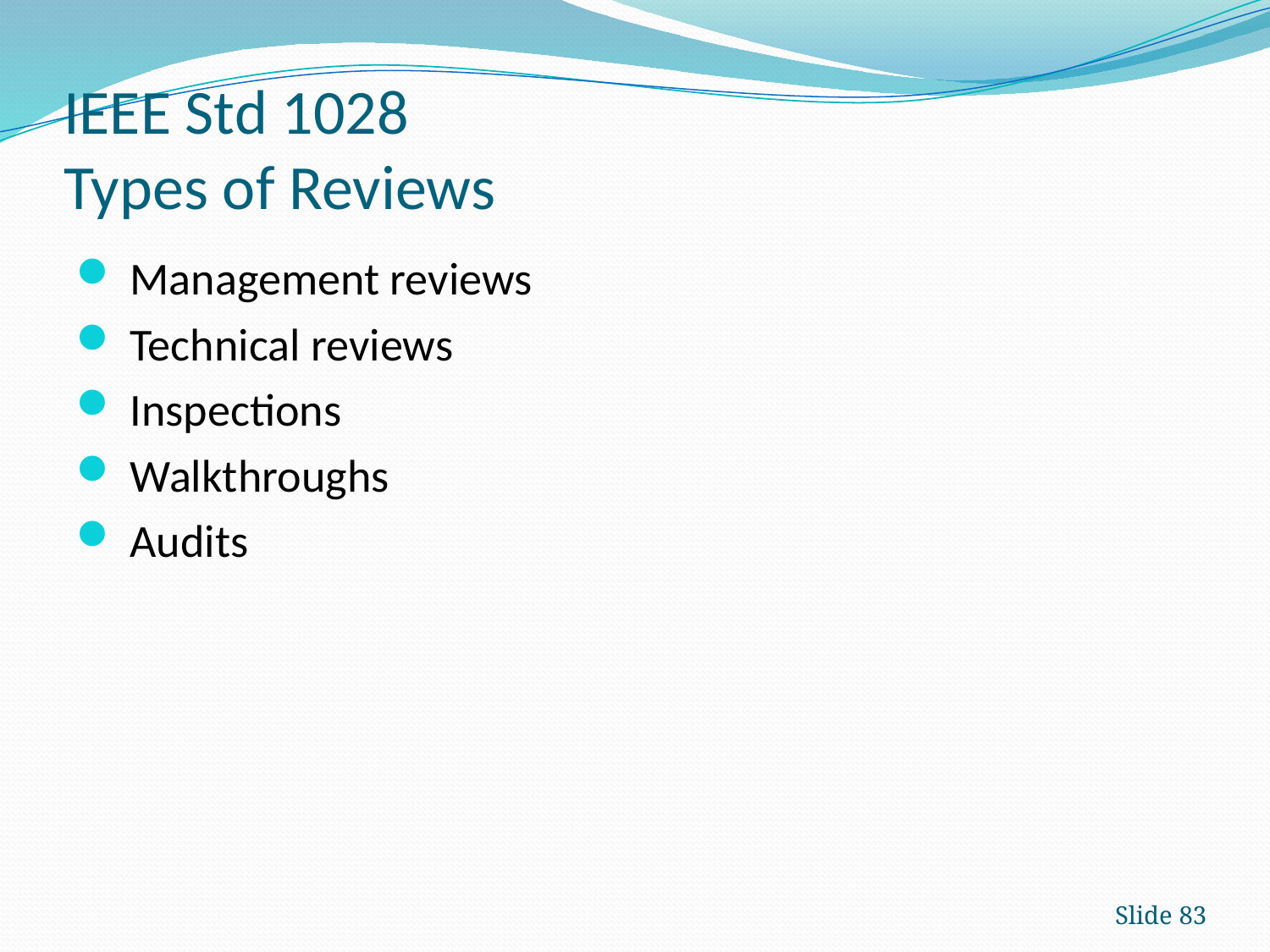

# IEEE Std 1028 Types of Reviews
 Management reviews
 Technical reviews
 Inspections
 Walkthroughs
 Audits
Slide 83